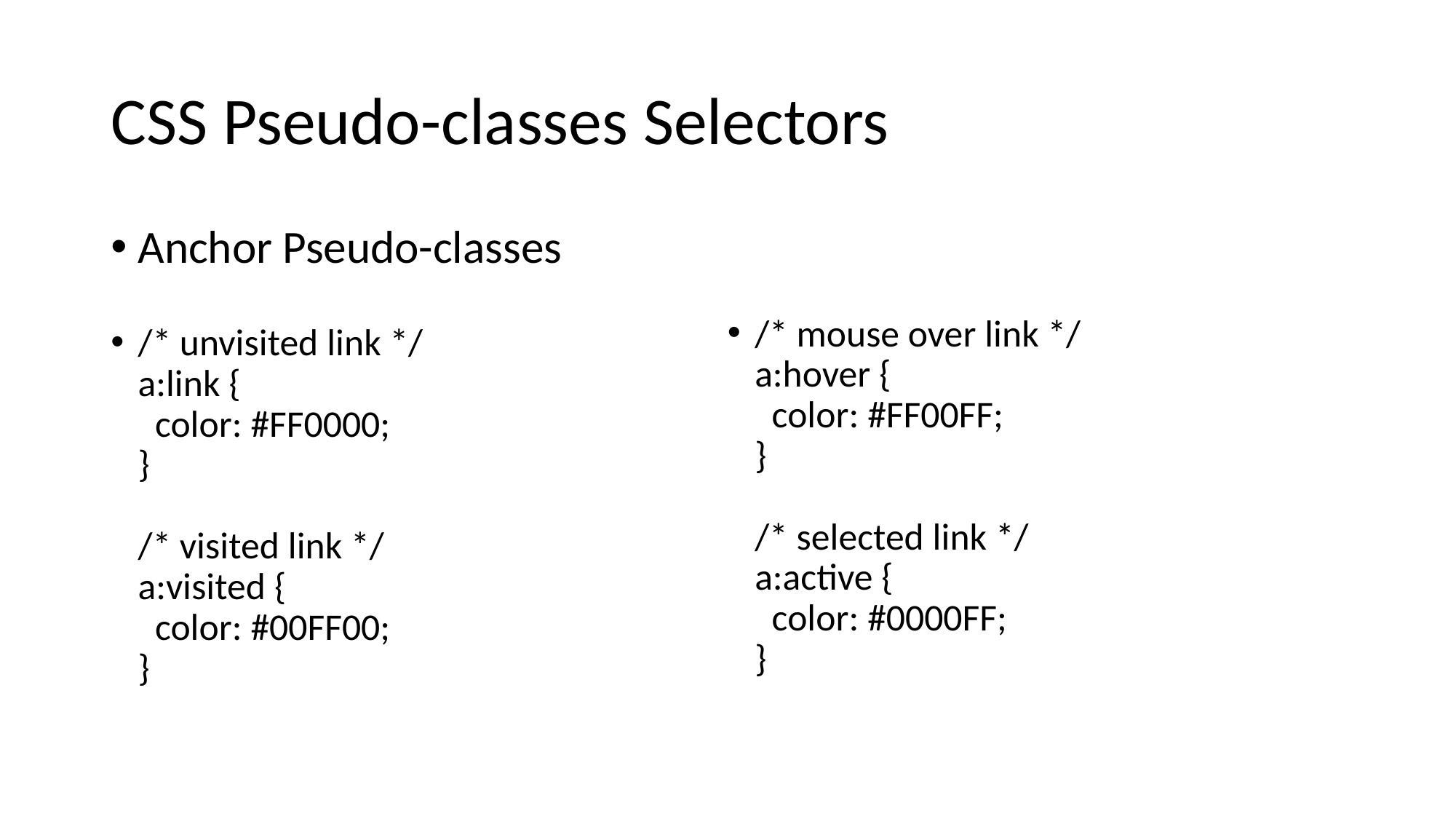

# CSS Pseudo-classes Selectors
Anchor Pseudo-classes

/* unvisited link */
a:link {
  color: #FF0000;
}
/* visited link */
a:visited {
  color: #00FF00;
}

/* mouse over link */
a:hover {
  color: #FF00FF;
}
/* selected link */
a:active {
  color: #0000FF;
}